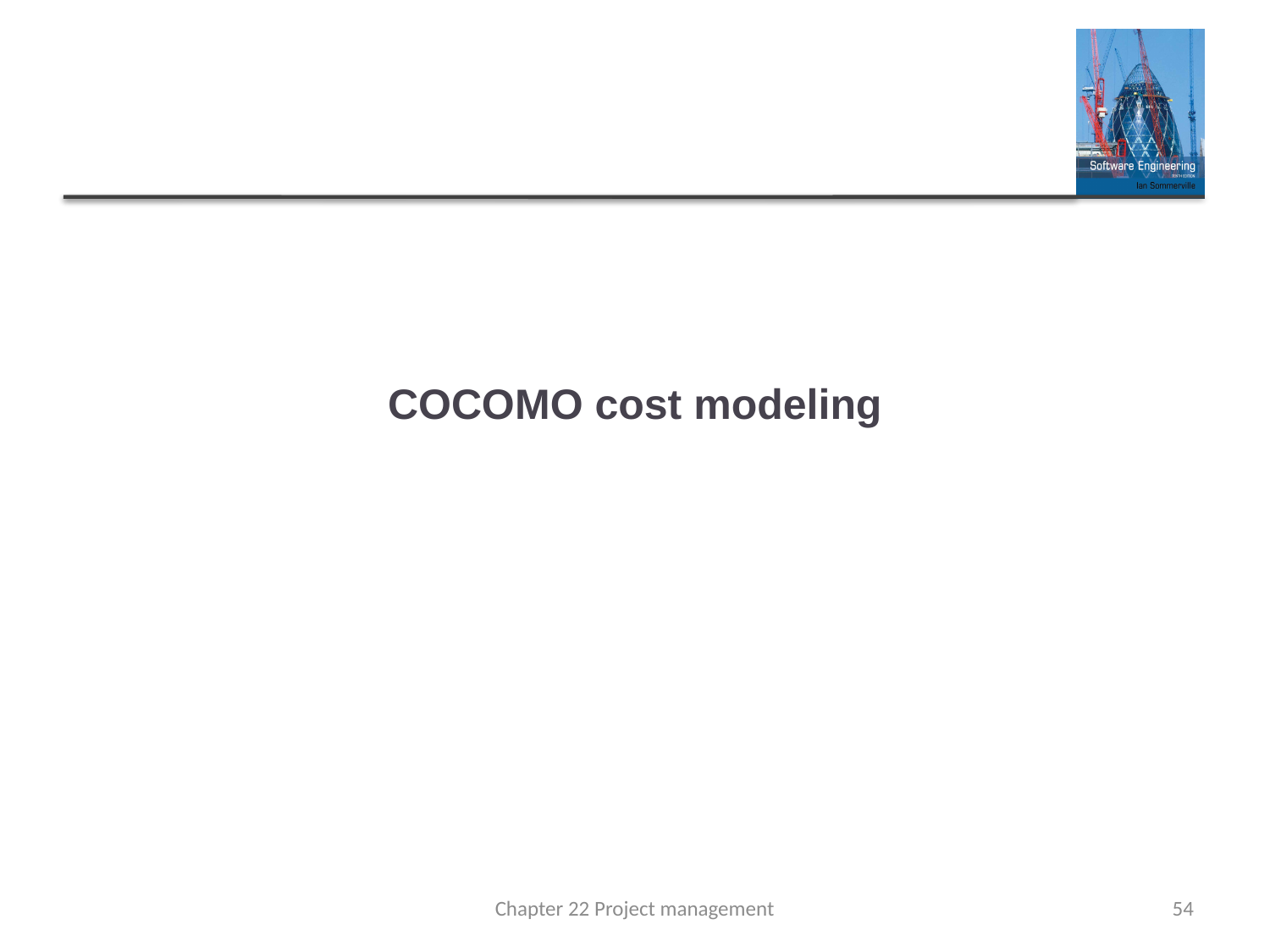

# COCOMO cost modeling
Chapter 22 Project management
54